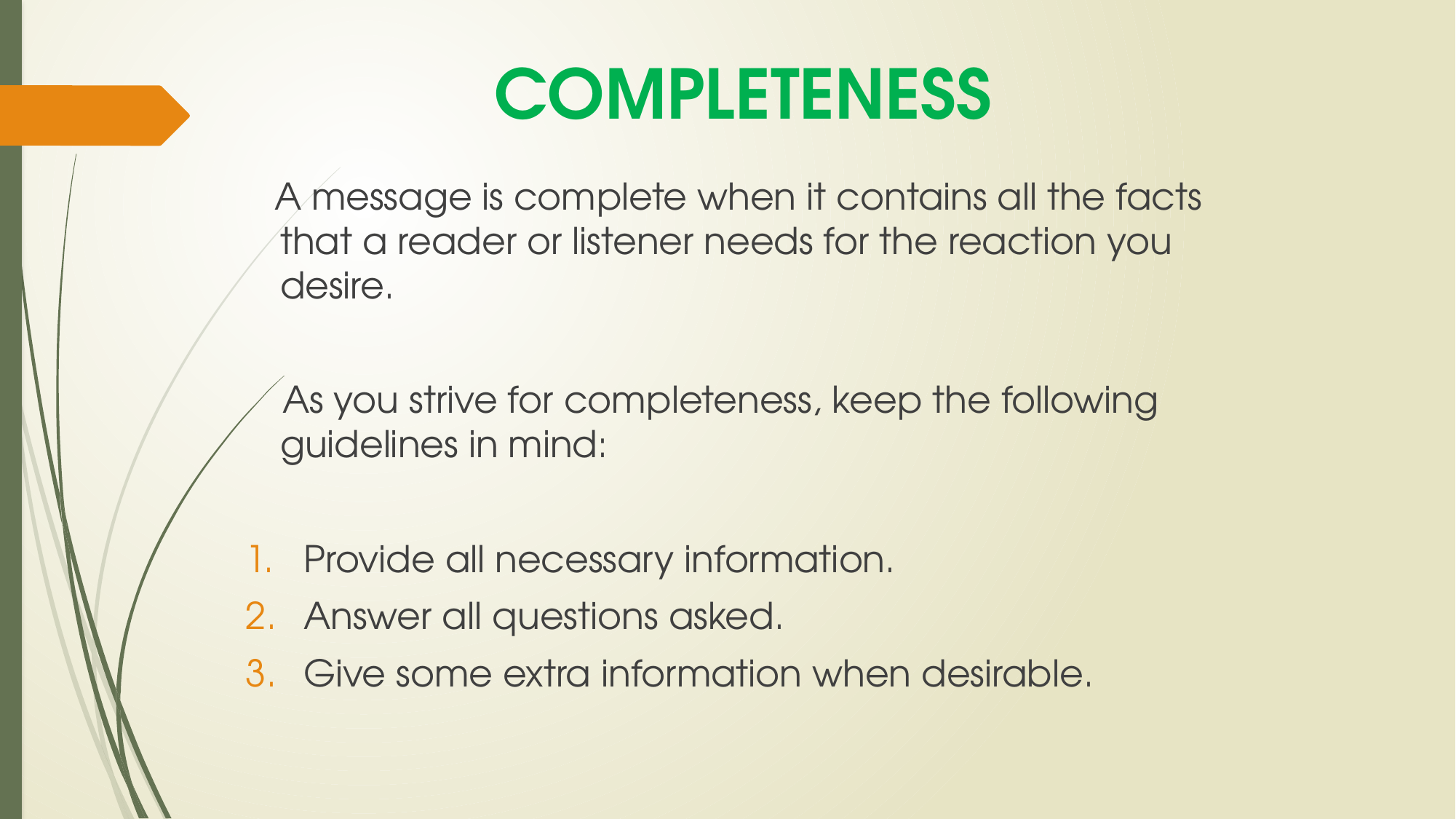

# COMPLETENESS
     A message is complete when it contains all the facts that a reader or listener needs for the reaction you desire.

    As you strive for completeness, keep the following guidelines in mind:

Provide all necessary information.
Answer all questions asked.
Give some extra information when desirable.